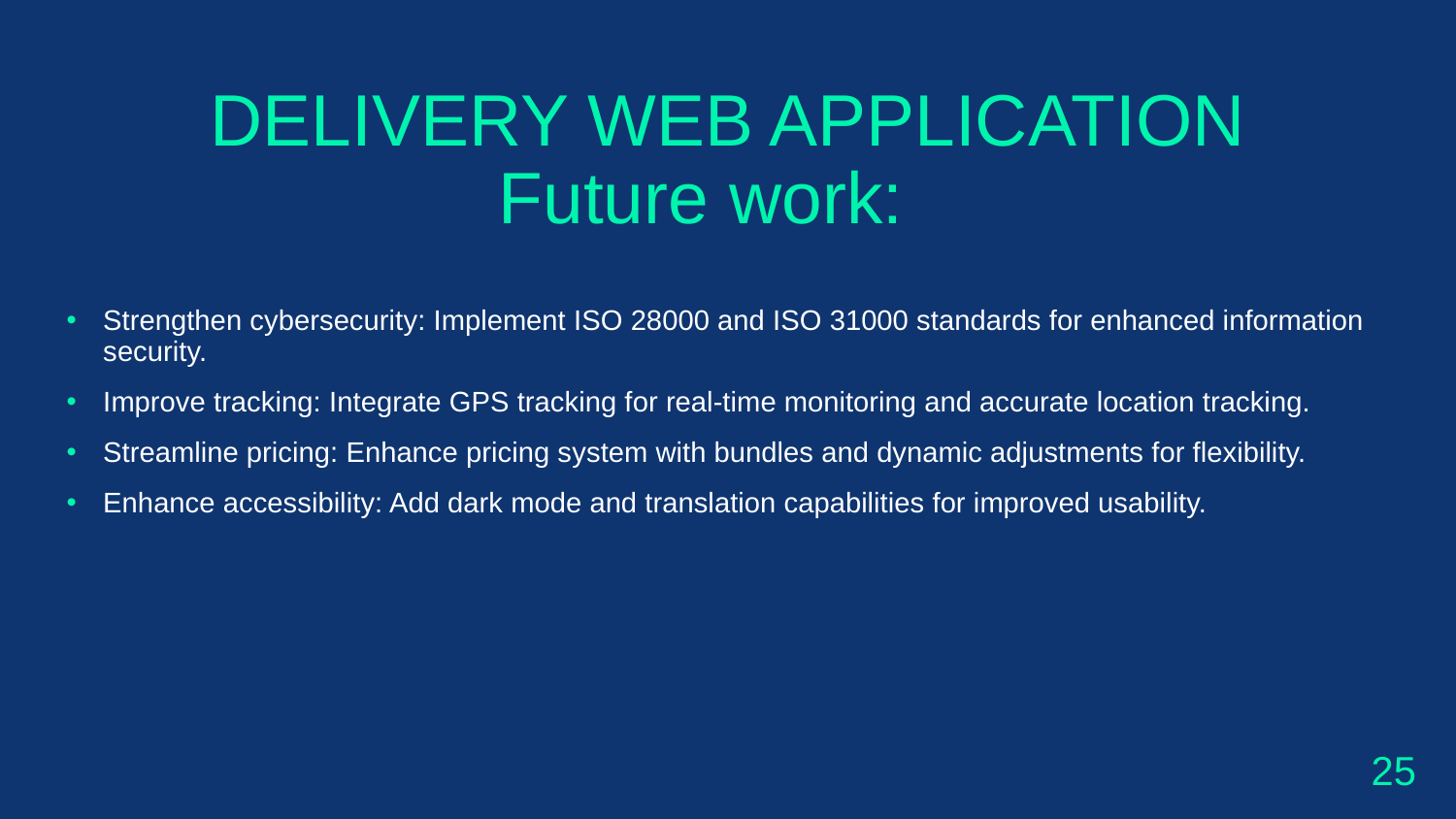

# DELIVERY WEB APPLICATION
Future work:
Strengthen cybersecurity: Implement ISO 28000 and ISO 31000 standards for enhanced information security.
Improve tracking: Integrate GPS tracking for real-time monitoring and accurate location tracking.
Streamline pricing: Enhance pricing system with bundles and dynamic adjustments for flexibility.
Enhance accessibility: Add dark mode and translation capabilities for improved usability.
25